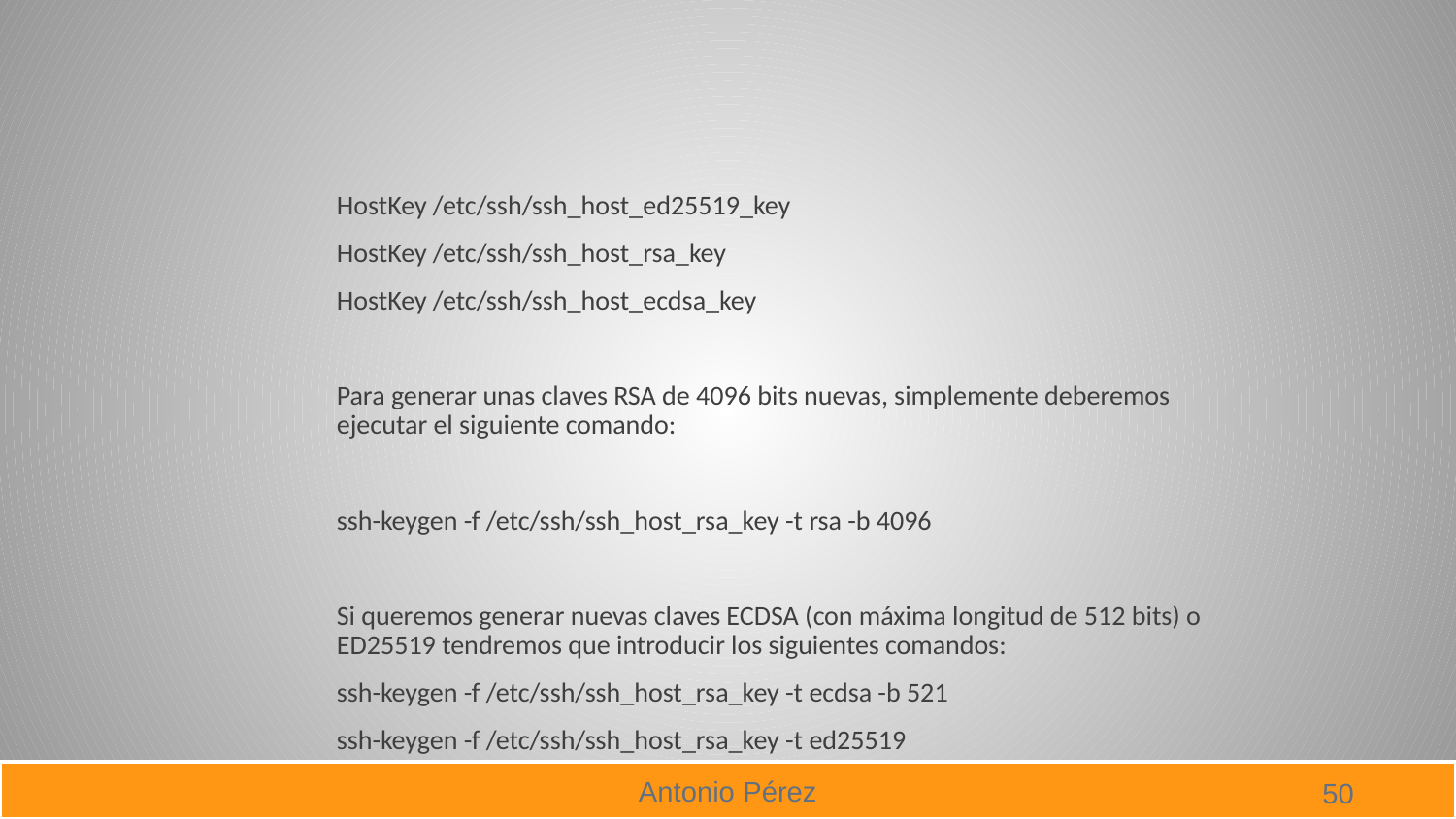

#
HostKey /etc/ssh/ssh_host_ed25519_key
HostKey /etc/ssh/ssh_host_rsa_key
HostKey /etc/ssh/ssh_host_ecdsa_key

Para generar unas claves RSA de 4096 bits nuevas, simplemente deberemos ejecutar el siguiente comando:

ssh-keygen -f /etc/ssh/ssh_host_rsa_key -t rsa -b 4096

Si queremos generar nuevas claves ECDSA (con máxima longitud de 512 bits) o ED25519 tendremos que introducir los siguientes comandos:
ssh-keygen -f /etc/ssh/ssh_host_rsa_key -t ecdsa -b 521
ssh-keygen -f /etc/ssh/ssh_host_rsa_key -t ed25519